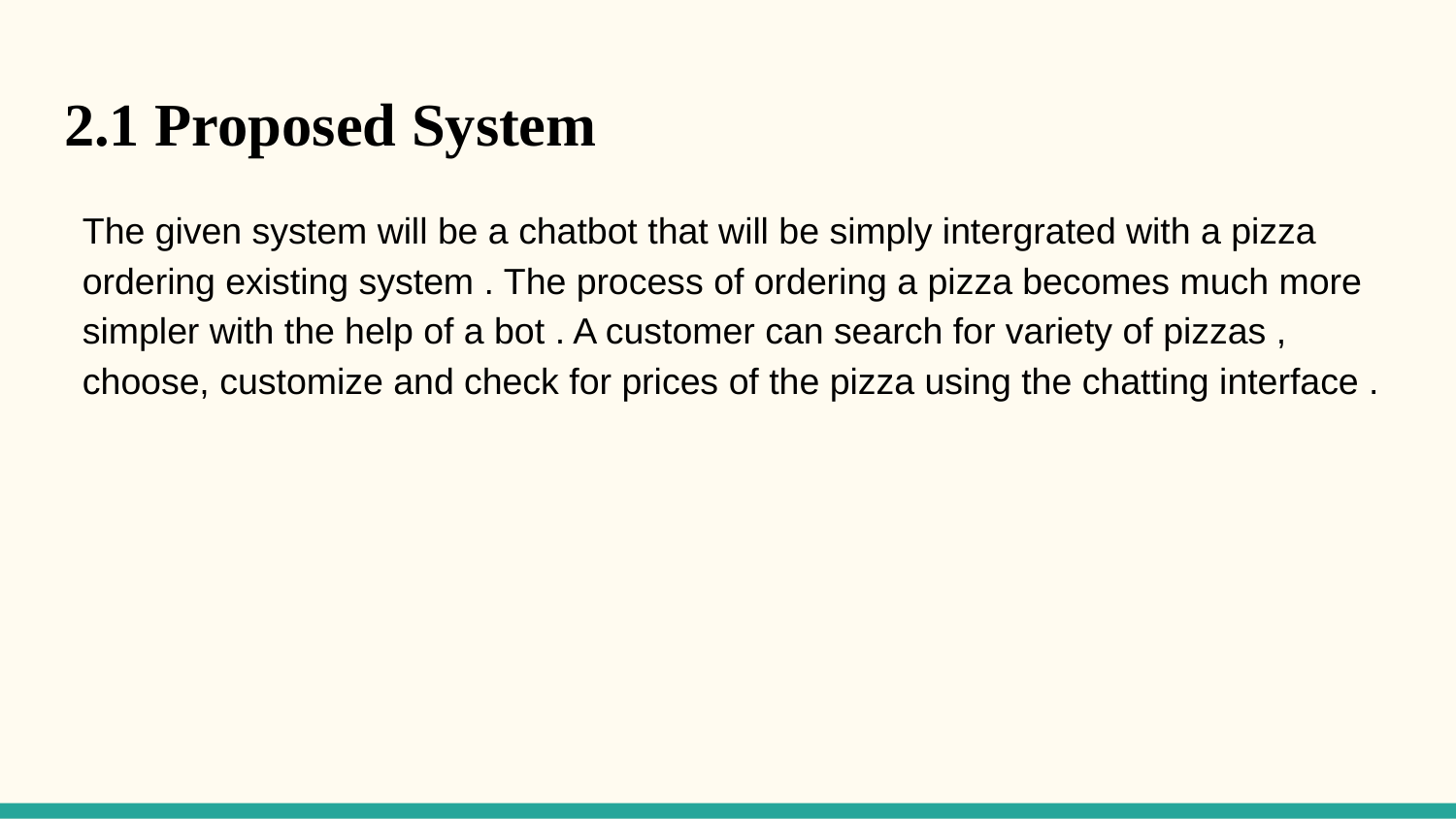

# 2.1 Proposed System
The given system will be a chatbot that will be simply intergrated with a pizza ordering existing system . The process of ordering a pizza becomes much more simpler with the help of a bot . A customer can search for variety of pizzas , choose, customize and check for prices of the pizza using the chatting interface .